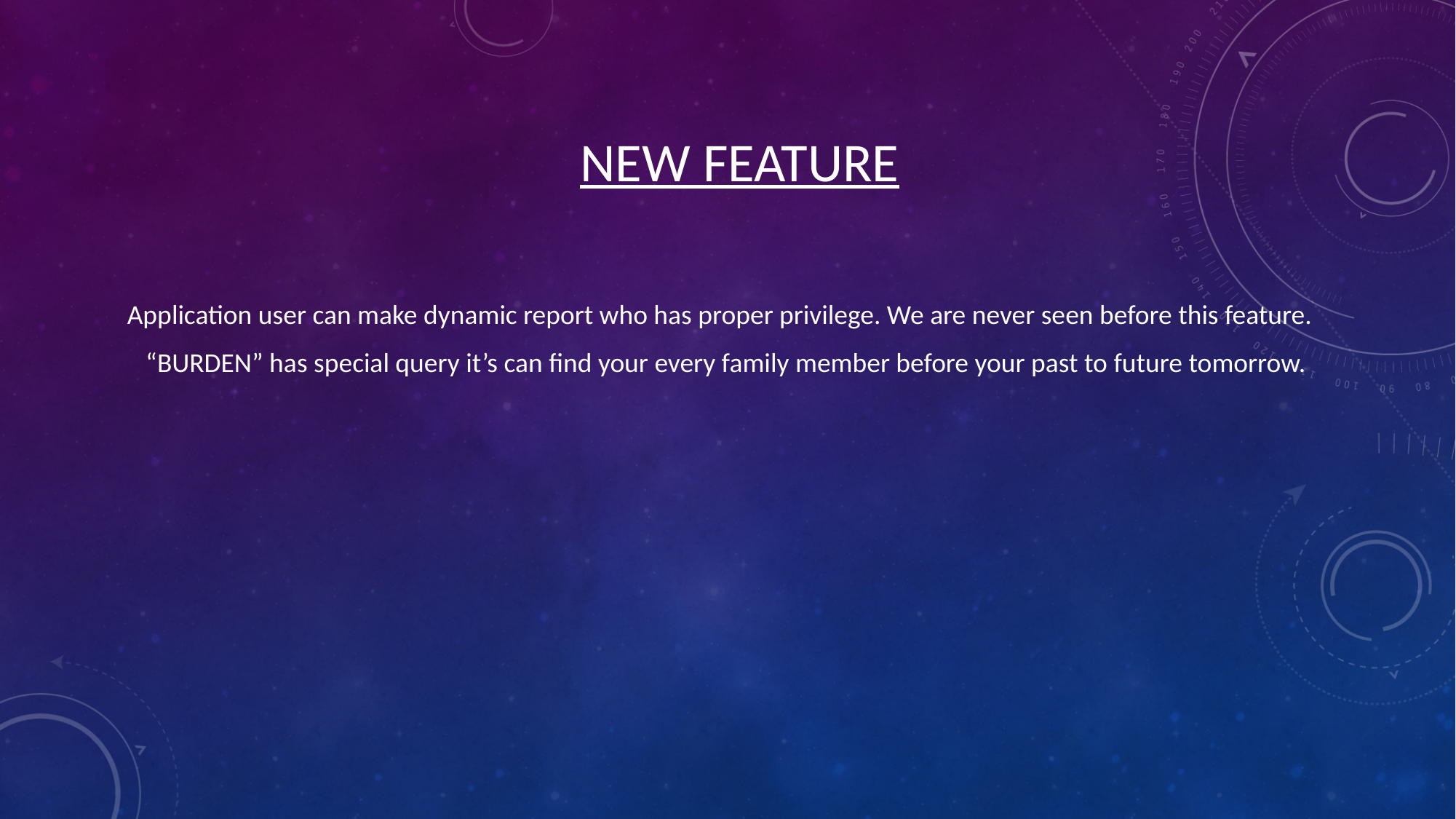

# New Feature
Application user can make dynamic report who has proper privilege. We are never seen before this feature.
 “BURDEN” has special query it’s can find your every family member before your past to future tomorrow.